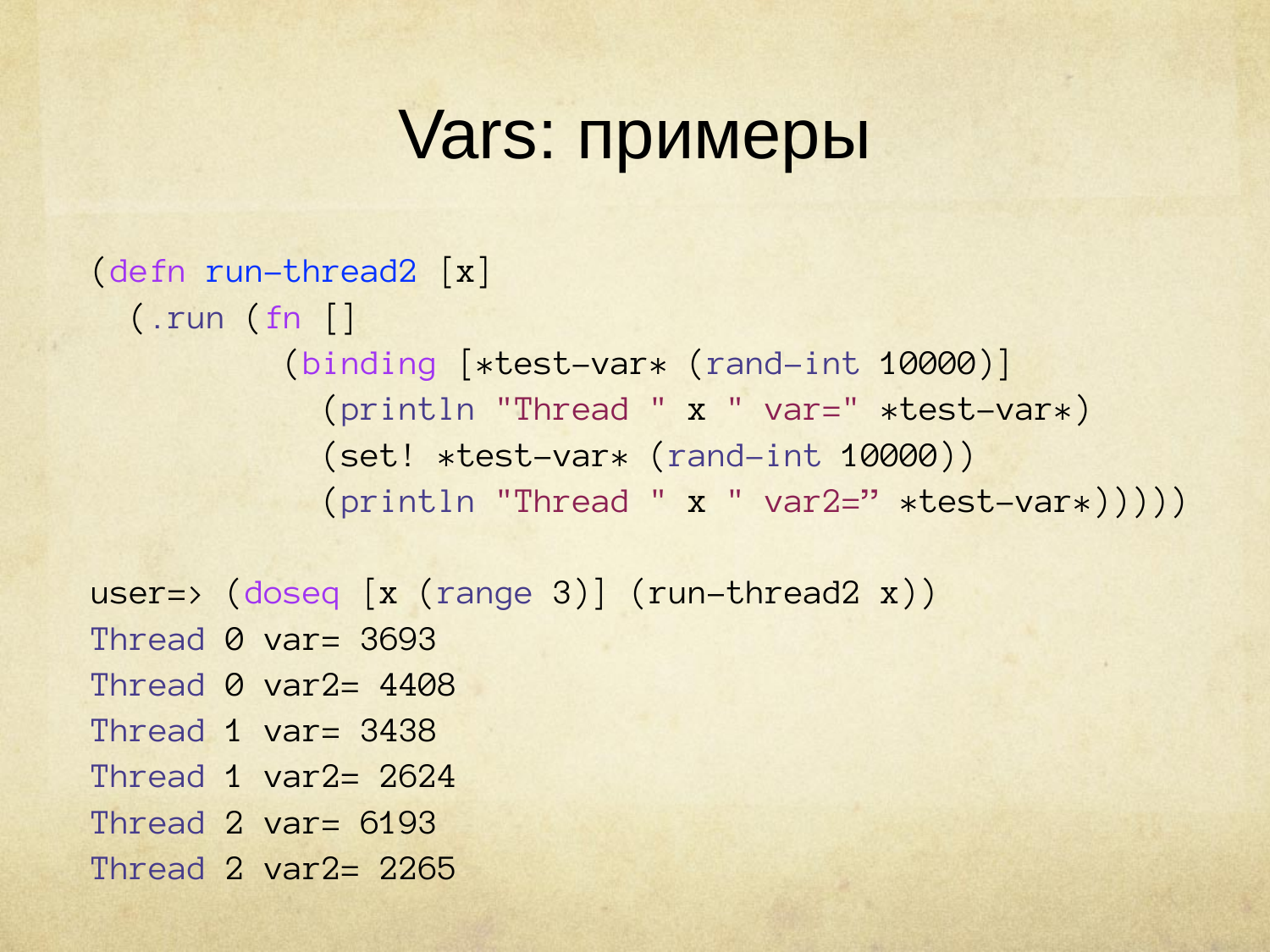

# Vars: примеры
(defn run-thread2 [x]
  (.run (fn []
          (binding [*test-var* (rand-int 10000)]
            (println "Thread " x " var=" *test-var*)
            (set! *test-var* (rand-int 10000))
            (println "Thread " x " var2=” *test-var*)))))

user=> (doseq [x (range 3)] (run-thread2 x))
Thread 0 var= 3693
Thread 0 var2= 4408
Thread 1 var= 3438
Thread 1 var2= 2624
Thread 2 var= 6193
Thread 2 var2= 2265